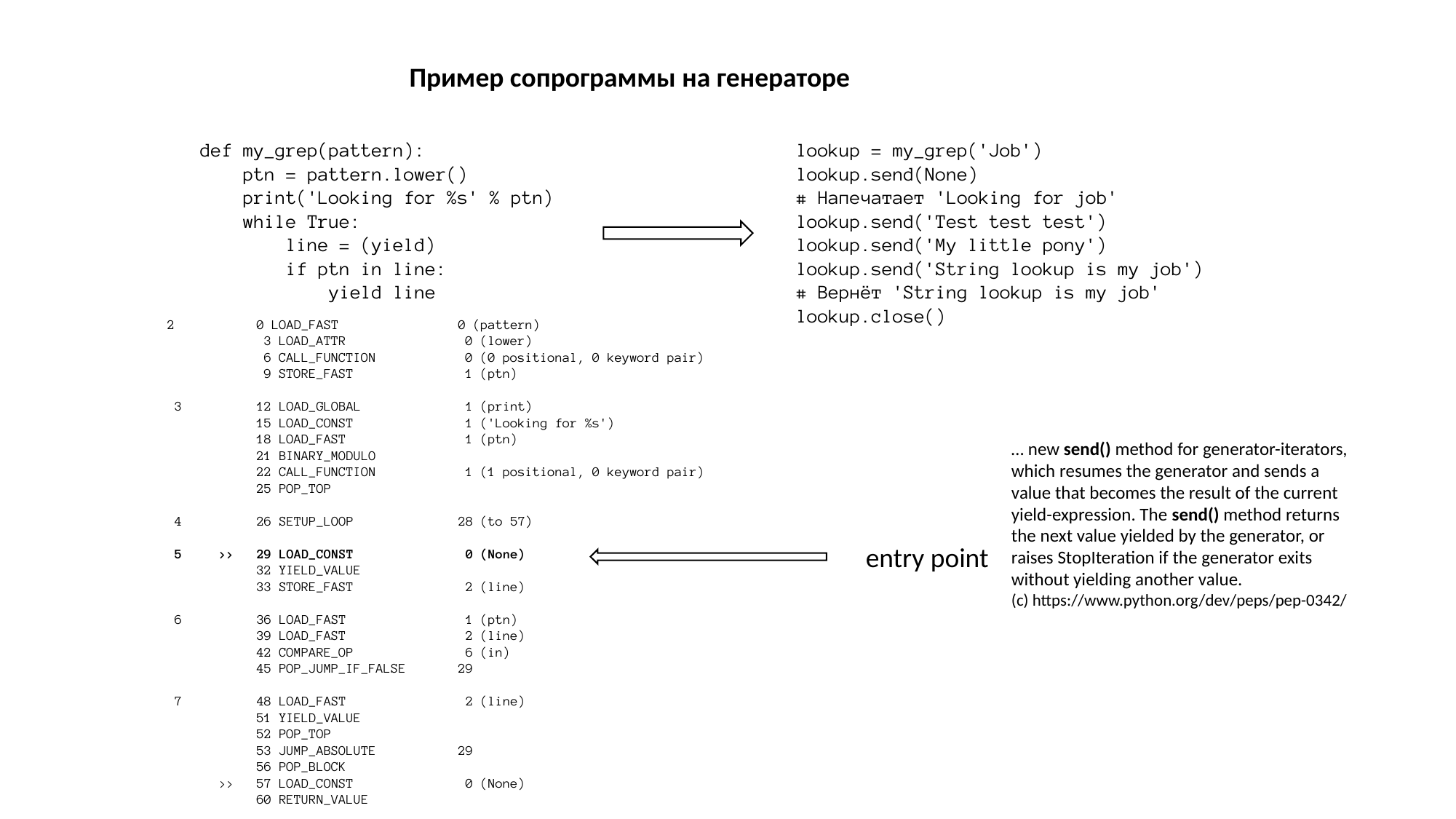

Пример сопрограммы на генераторе
lookup = my_grep('Job')
lookup.send(None)
# Напечатает 'Looking for job'
lookup.send('Test test test')
lookup.send('My little pony')
lookup.send('String lookup is my job')
# Вернёт 'String lookup is my job'
lookup.close()

def my_grep(pattern):
    ptn = pattern.lower()
    print('Looking for %s' % ptn)
    while True:
        line = (yield)
        if ptn in line:
            yield line

 2           0 LOAD_FAST                0 (pattern)
              3 LOAD_ATTR                0 (lower)
              6 CALL_FUNCTION            0 (0 positional, 0 keyword pair)
              9 STORE_FAST               1 (ptn)

  3          12 LOAD_GLOBAL              1 (print)
             15 LOAD_CONST               1 ('Looking for %s')
             18 LOAD_FAST                1 (ptn)
             21 BINARY_MODULO
             22 CALL_FUNCTION            1 (1 positional, 0 keyword pair)
             25 POP_TOP

  4          26 SETUP_LOOP              28 (to 57)

  5     >>   29 LOAD_CONST               0 (None)
             32 YIELD_VALUE
             33 STORE_FAST               2 (line)

  6          36 LOAD_FAST                1 (ptn)
             39 LOAD_FAST                2 (line)
             42 COMPARE_OP               6 (in)
             45 POP_JUMP_IF_FALSE       29

  7          48 LOAD_FAST                2 (line)
             51 YIELD_VALUE
             52 POP_TOP
             53 JUMP_ABSOLUTE           29
             56 POP_BLOCK
        >>   57 LOAD_CONST               0 (None)
             60 RETURN_VALUE
… new send() method for generator-iterators, which resumes the generator and sends a value that becomes the result of the current yield-expression. The send() method returns the next value yielded by the generator, or raises StopIteration if the generator exits without yielding another value.
(c) https://www.python.org/dev/peps/pep-0342/

entry point